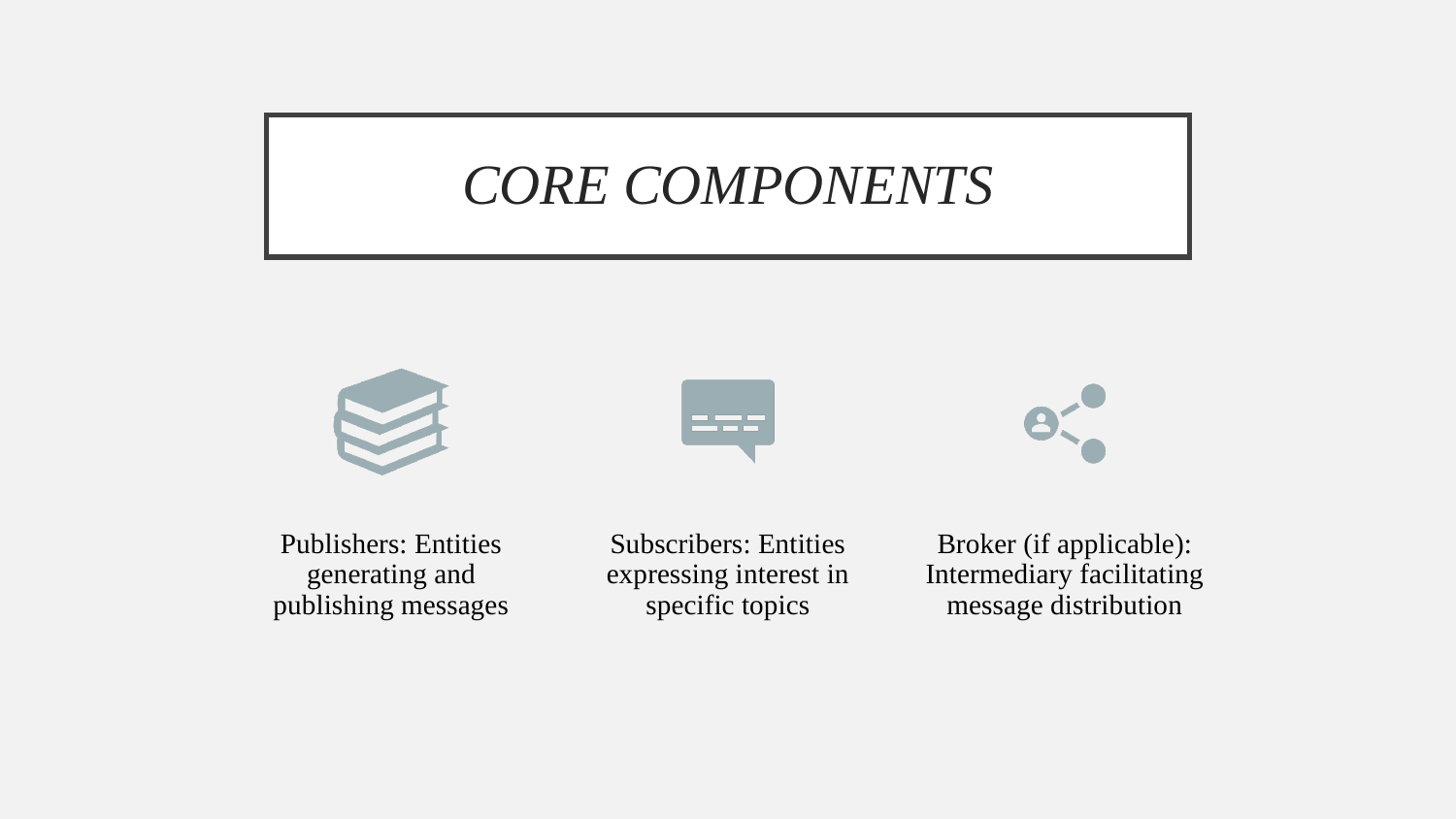

# CORE COMPONENTS

Publishers: Entities generating and publishing messages

Subscribers: Entities expressing interest in specific topics

Broker (if applicable): Intermediary facilitating message distribution